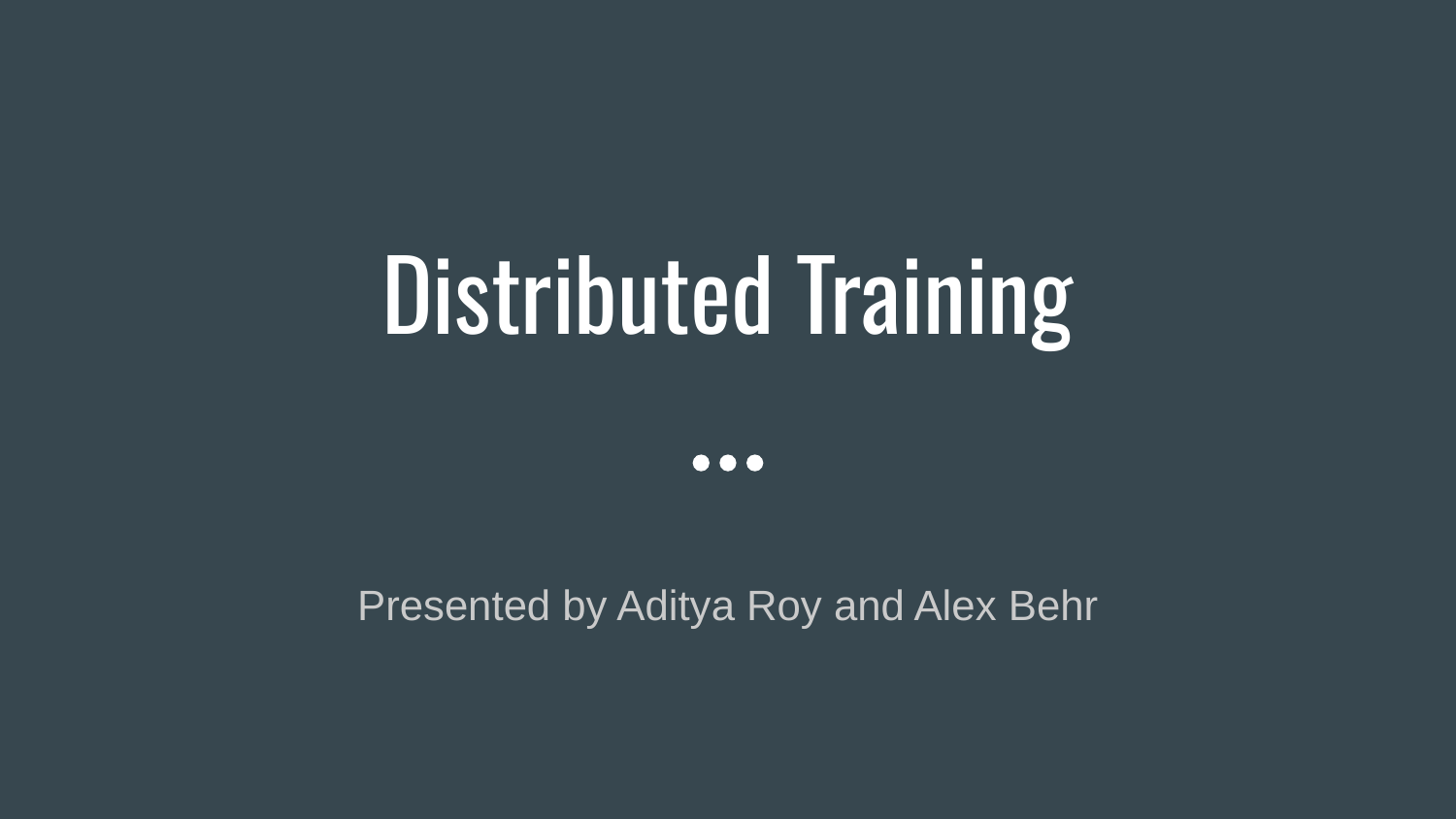

# Distributed Training
Presented by Aditya Roy and Alex Behr